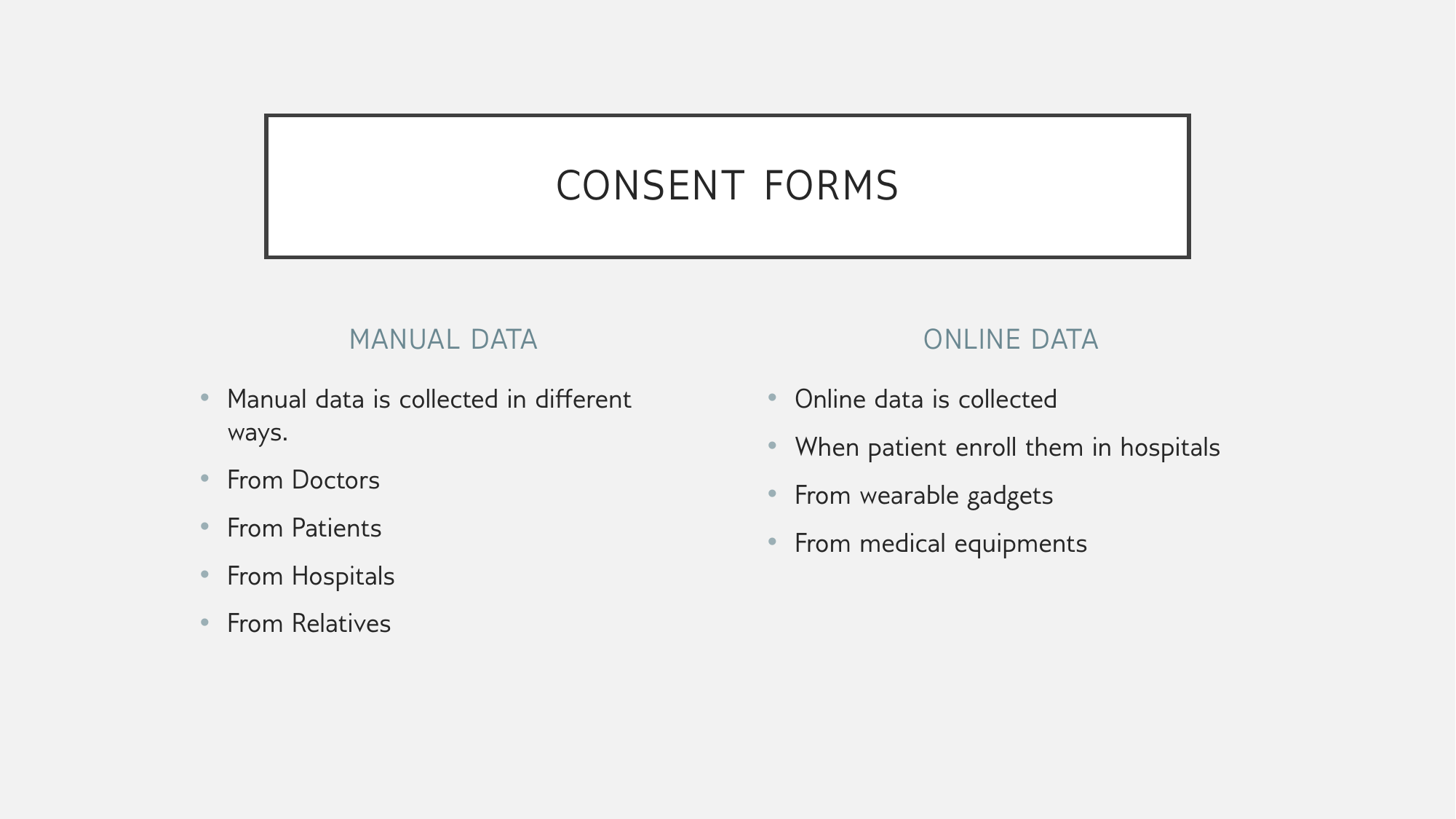

# Consent forms
Manual data
Online data
Manual data is collected in different ways.
From Doctors
From Patients
From Hospitals
From Relatives
Online data is collected
When patient enroll them in hospitals
From wearable gadgets
From medical equipments